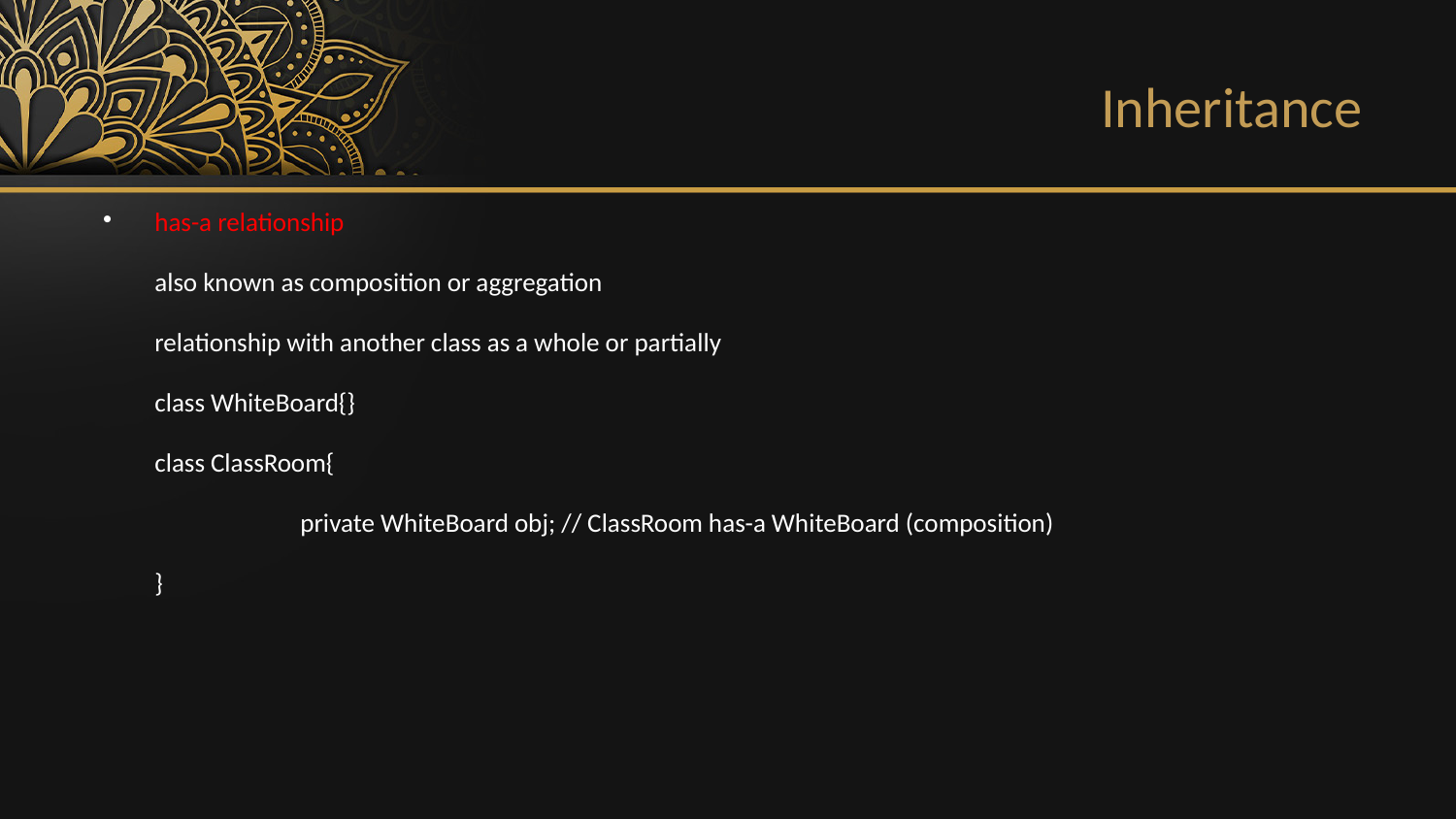

Inheritance
has-a relationship
	also known as composition or aggregation
	relationship with another class as a whole or partially
	class WhiteBoard{}
	class ClassRoom{
		private WhiteBoard obj; // ClassRoom has-a WhiteBoard (composition)
	}